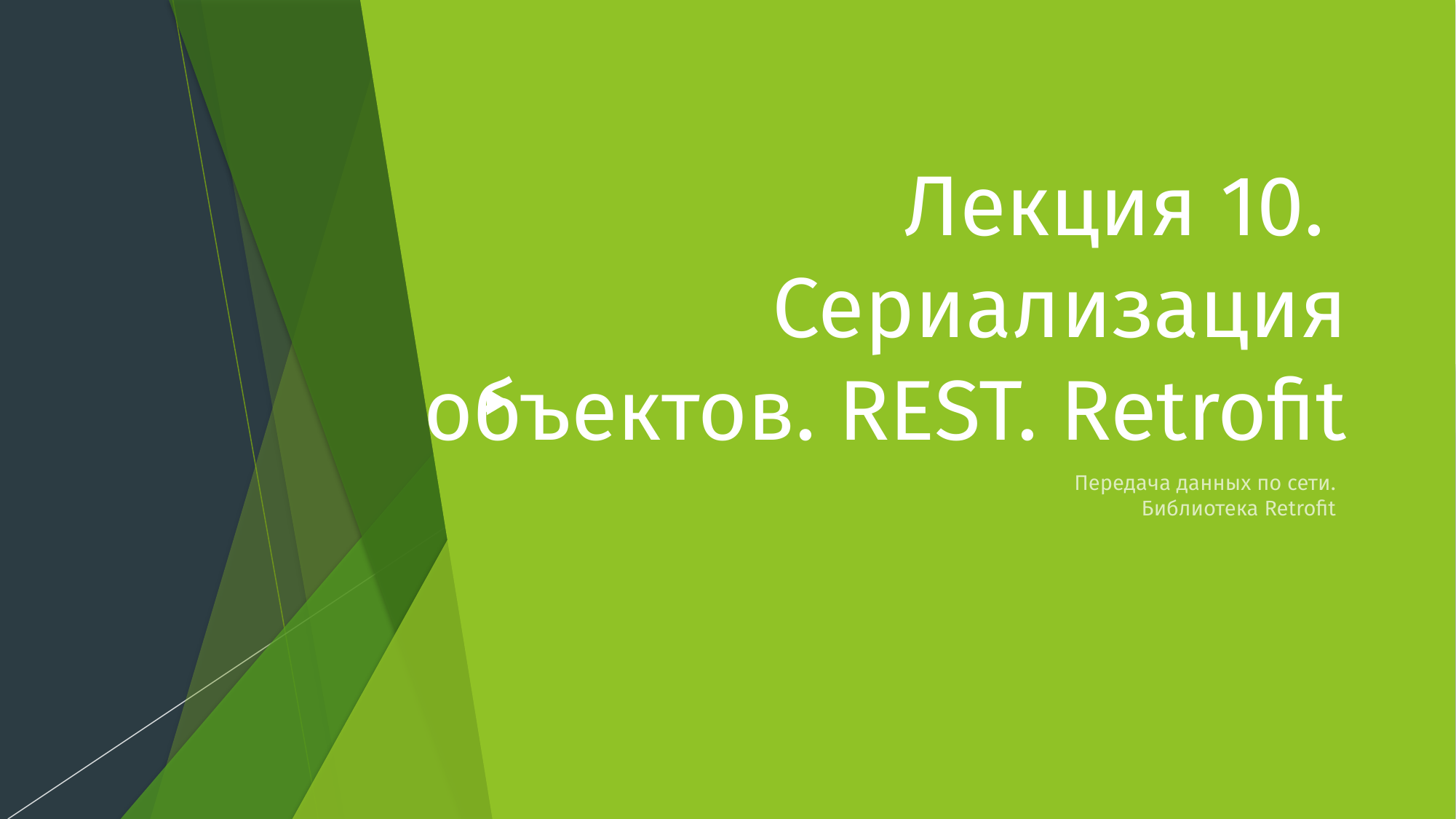

# Лекция 10. Сериализация объектов. REST. Retrofit

Передача данных по сети.
Библиотека Retrofit